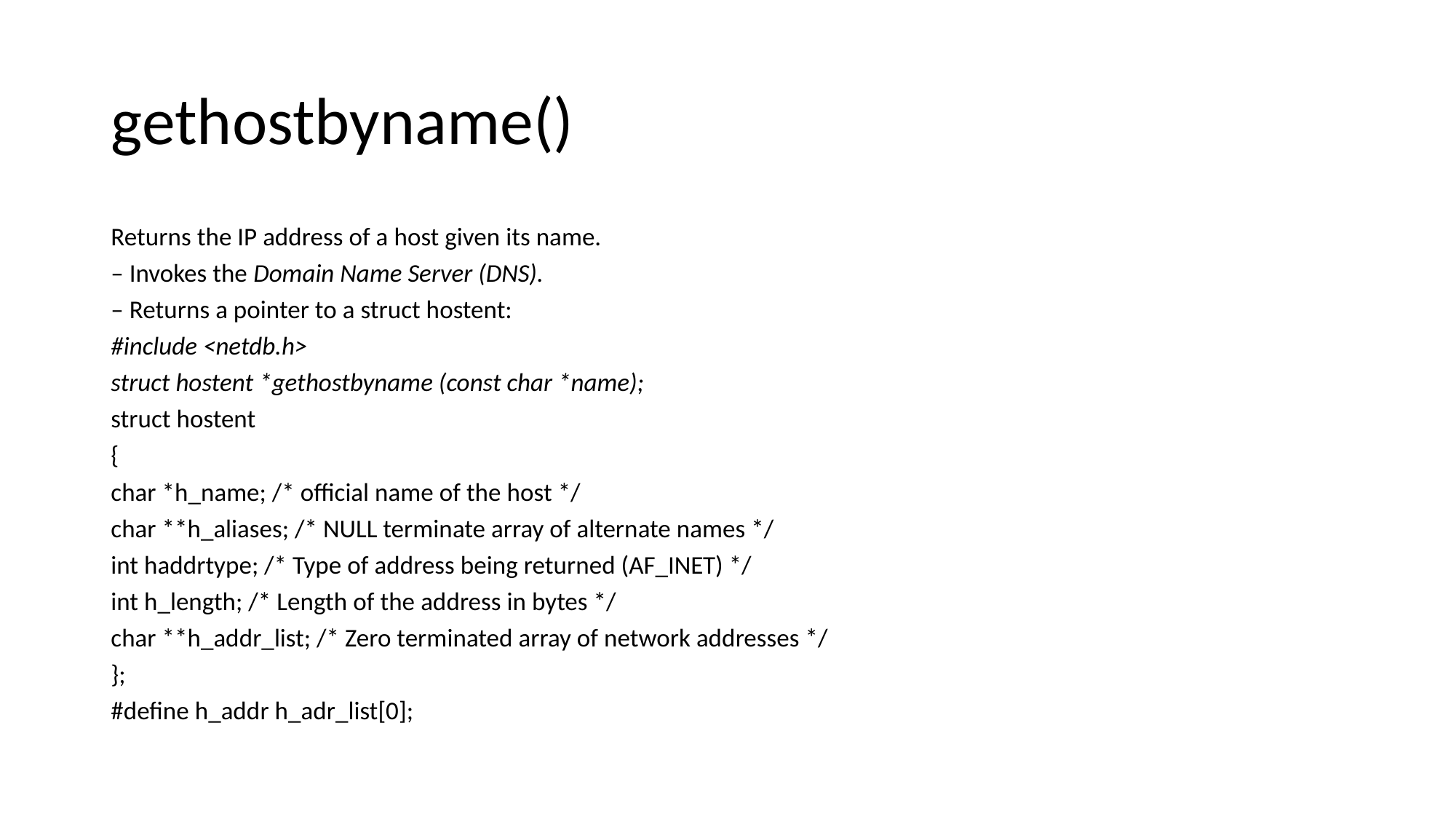

# gethostbyname()
Returns the IP address of a host given its name.
– Invokes the Domain Name Server (DNS).
– Returns a pointer to a struct hostent:
#include <netdb.h>
struct hostent *gethostbyname (const char *name);
struct hostent
{
char *h_name; /* official name of the host */
char **h_aliases; /* NULL terminate array of alternate names */
int haddrtype; /* Type of address being returned (AF_INET) */
int h_length; /* Length of the address in bytes */
char **h_addr_list; /* Zero terminated array of network addresses */
};
#define h_addr h_adr_list[0];